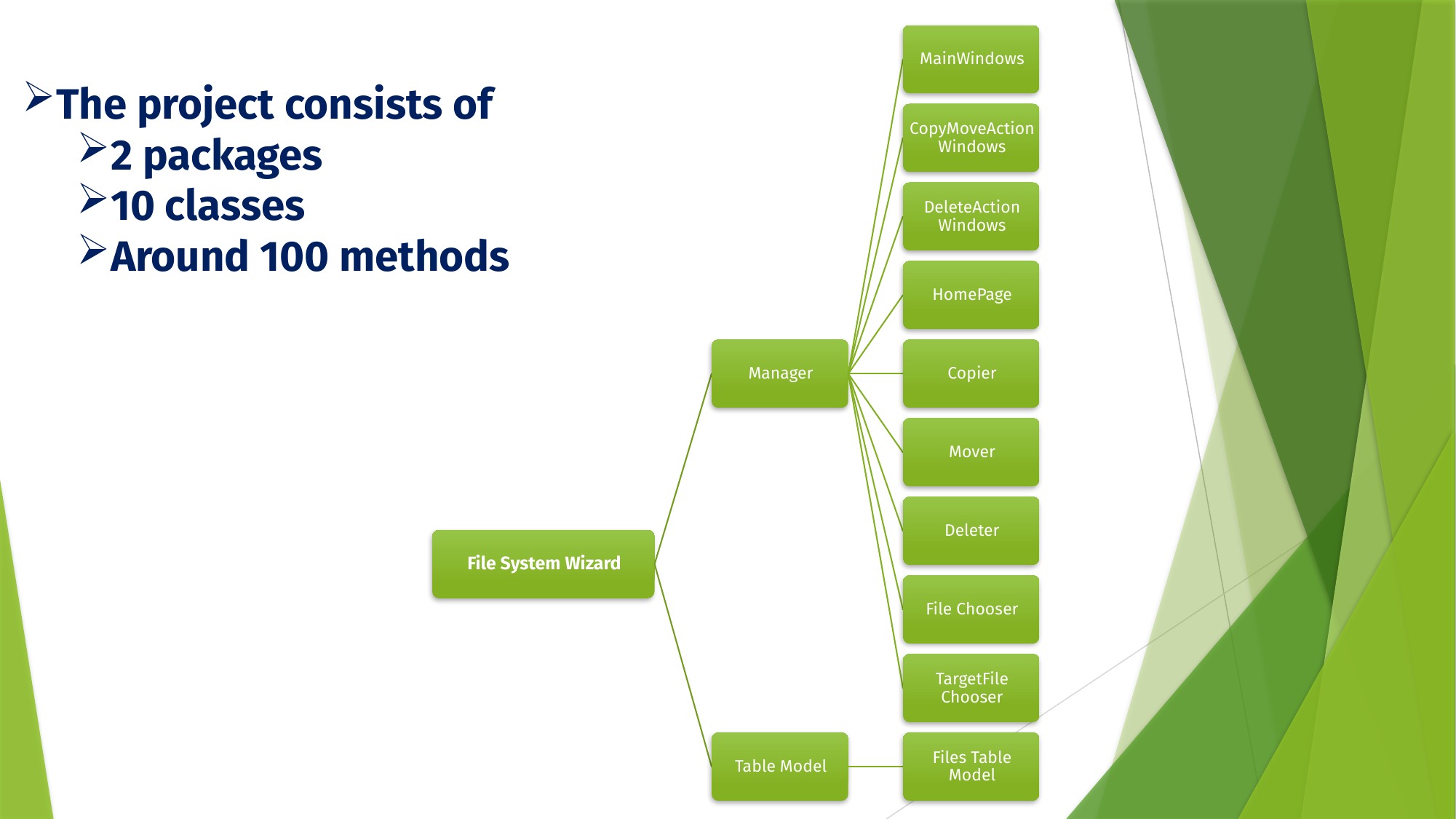

File System Wizard

Manager

MainWindows

CopyMoveAction Windows

DeleteAction Windows

HomePage

Copier

Mover

Deleter

File Chooser

TargetFile Chooser

Table Model

Files Table Model
The project consists of
2 packages
10 classes
Around 100 methods